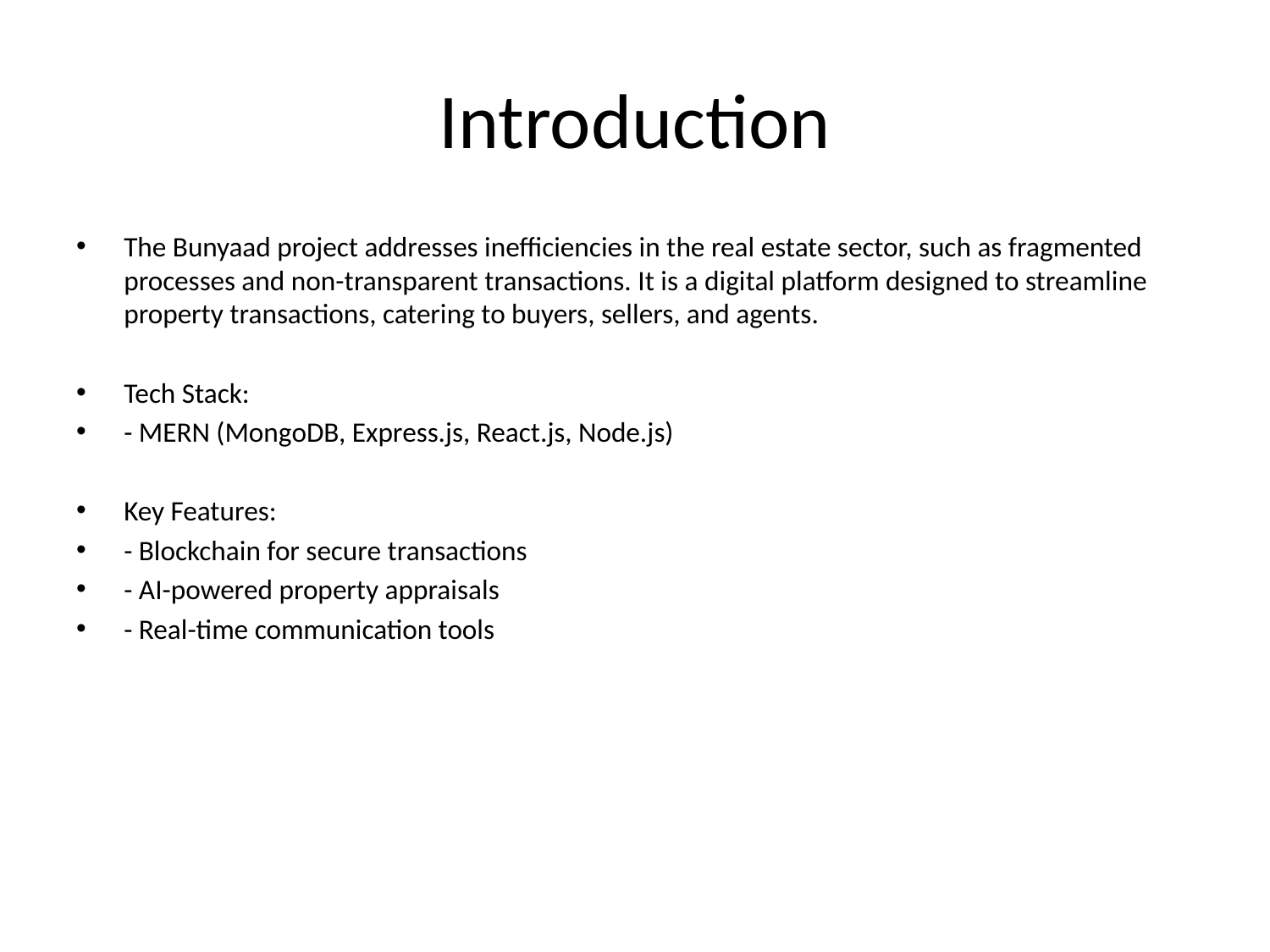

# Introduction
The Bunyaad project addresses inefficiencies in the real estate sector, such as fragmented processes and non-transparent transactions. It is a digital platform designed to streamline property transactions, catering to buyers, sellers, and agents.

Tech Stack:
- MERN (MongoDB, Express.js, React.js, Node.js)

Key Features:
- Blockchain for secure transactions
- AI-powered property appraisals
- Real-time communication tools